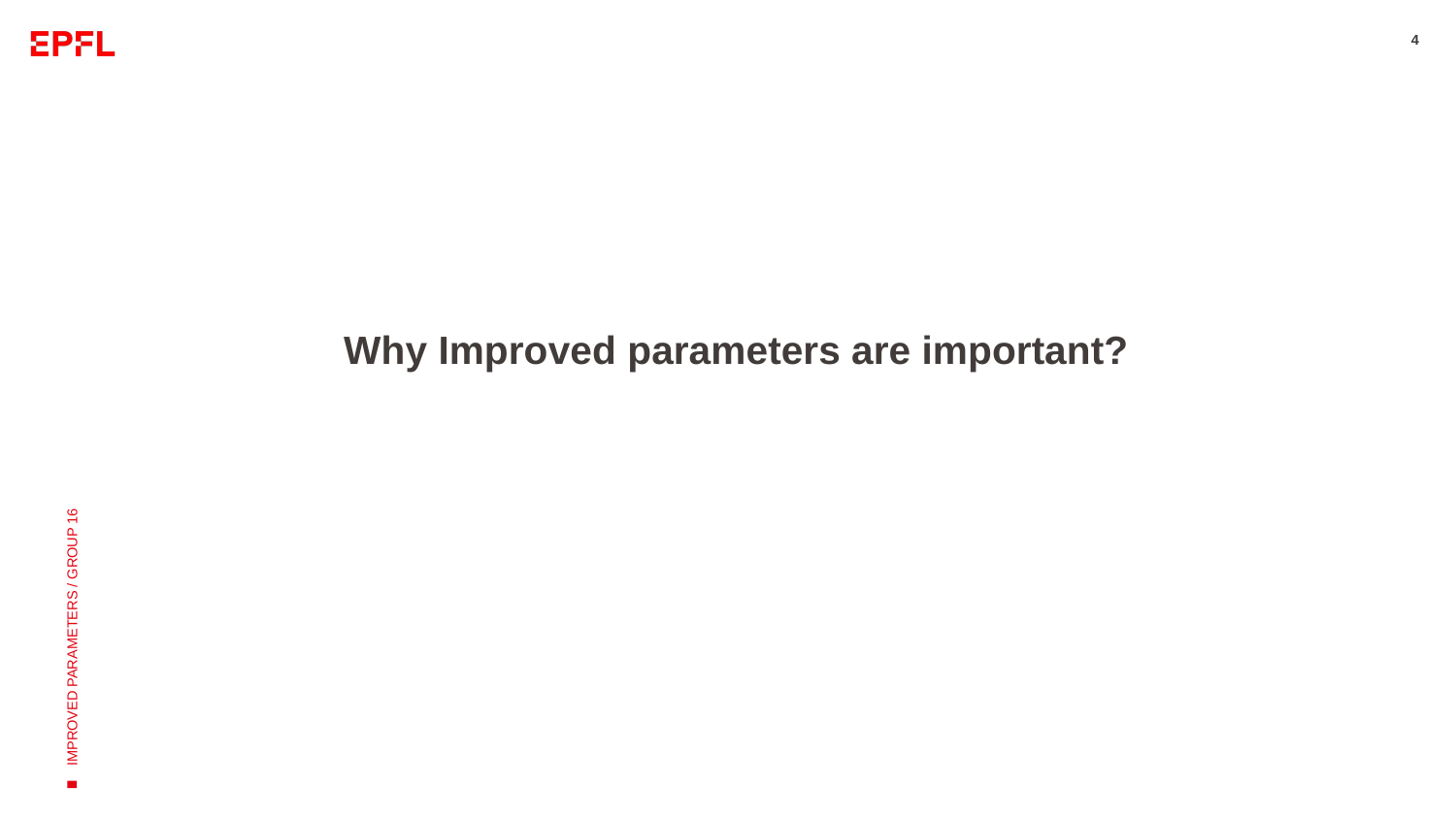

4
# Why Improved parameters are important?

IMPROVED PARAMETERS / GROUP 16